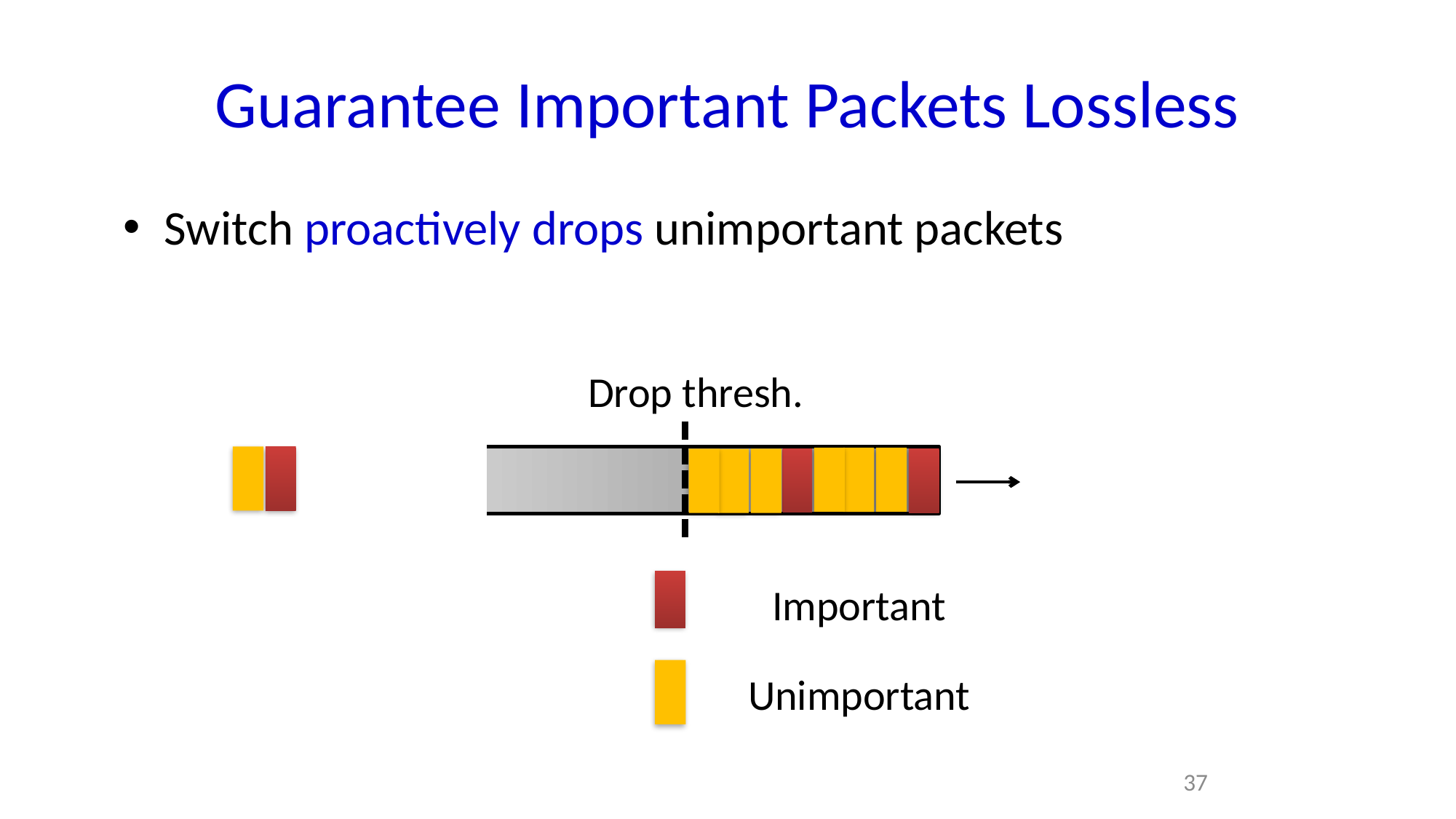

# Guarantee Important Packets Lossless
Switch proactively drops unimportant packets

Drop thresh.

Important

Unimportant
37